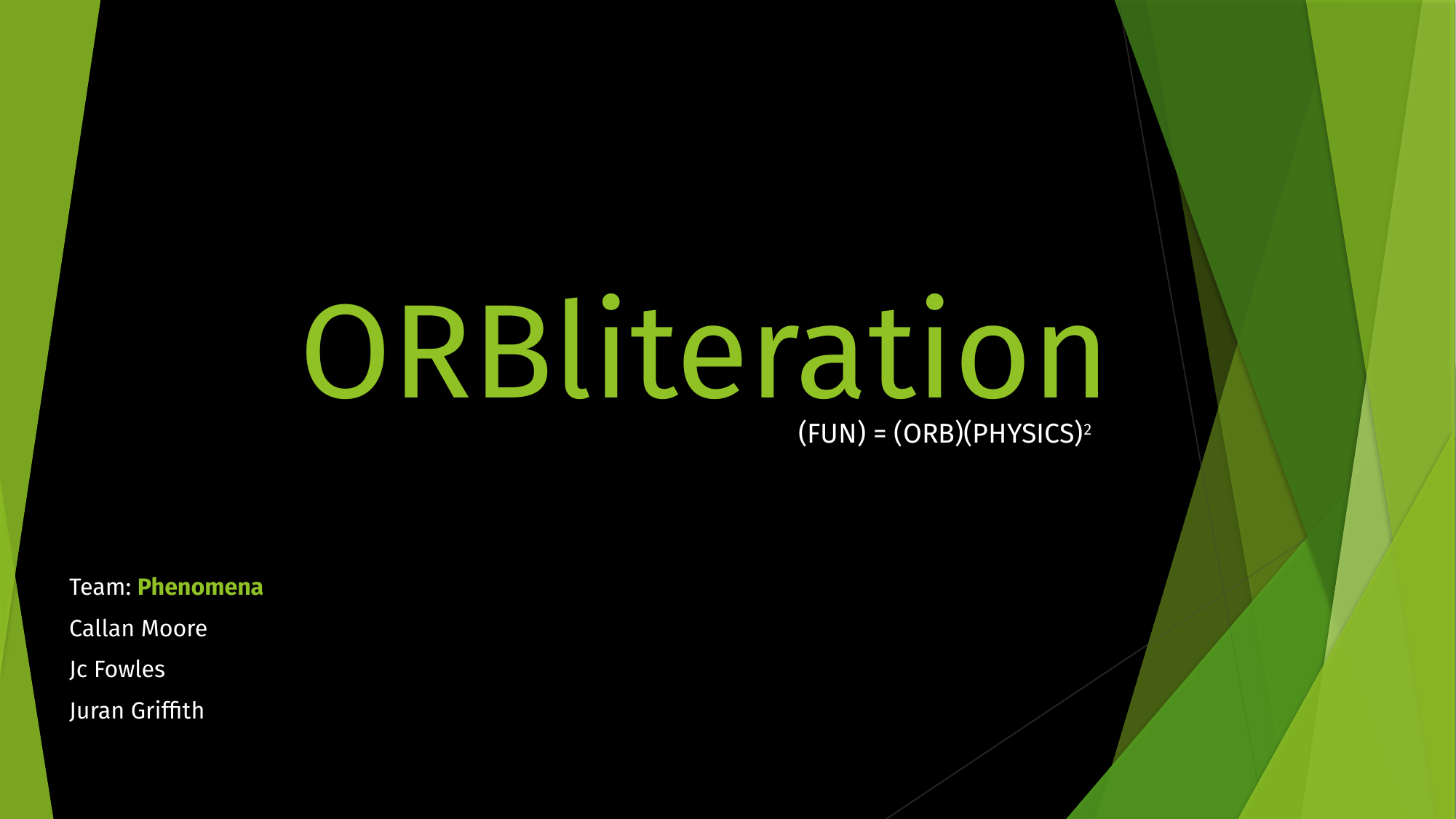

# ORBliteration
(FUN) = (ORB)(PHYSICS)2

Team: Phenomena
Callan Moore
Jc Fowles
Juran Griffith